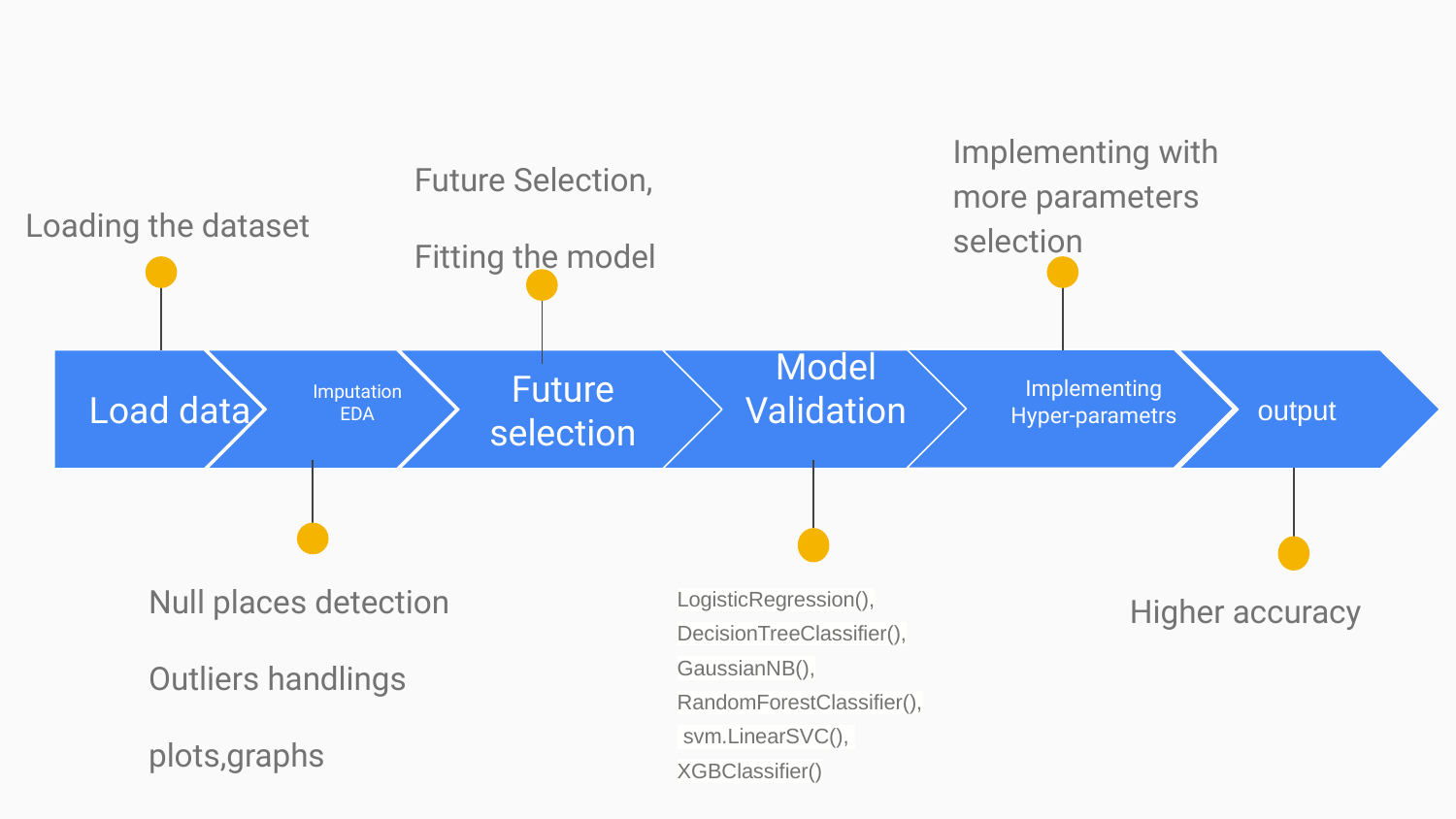

Implementing with more parameters selection
Future Selection,
Fitting the model
Loading the dataset

Future selection

output
Implementing Hyper-parametrs
Imputation
EDA
Load data
Model Validation

Null places detection
Outliers handlings
plots,graphs
LogisticRegression(), DecisionTreeClassifier(), GaussianNB(), RandomForestClassifier(),
 svm.LinearSVC(),
XGBClassifier()

Higher accuracy